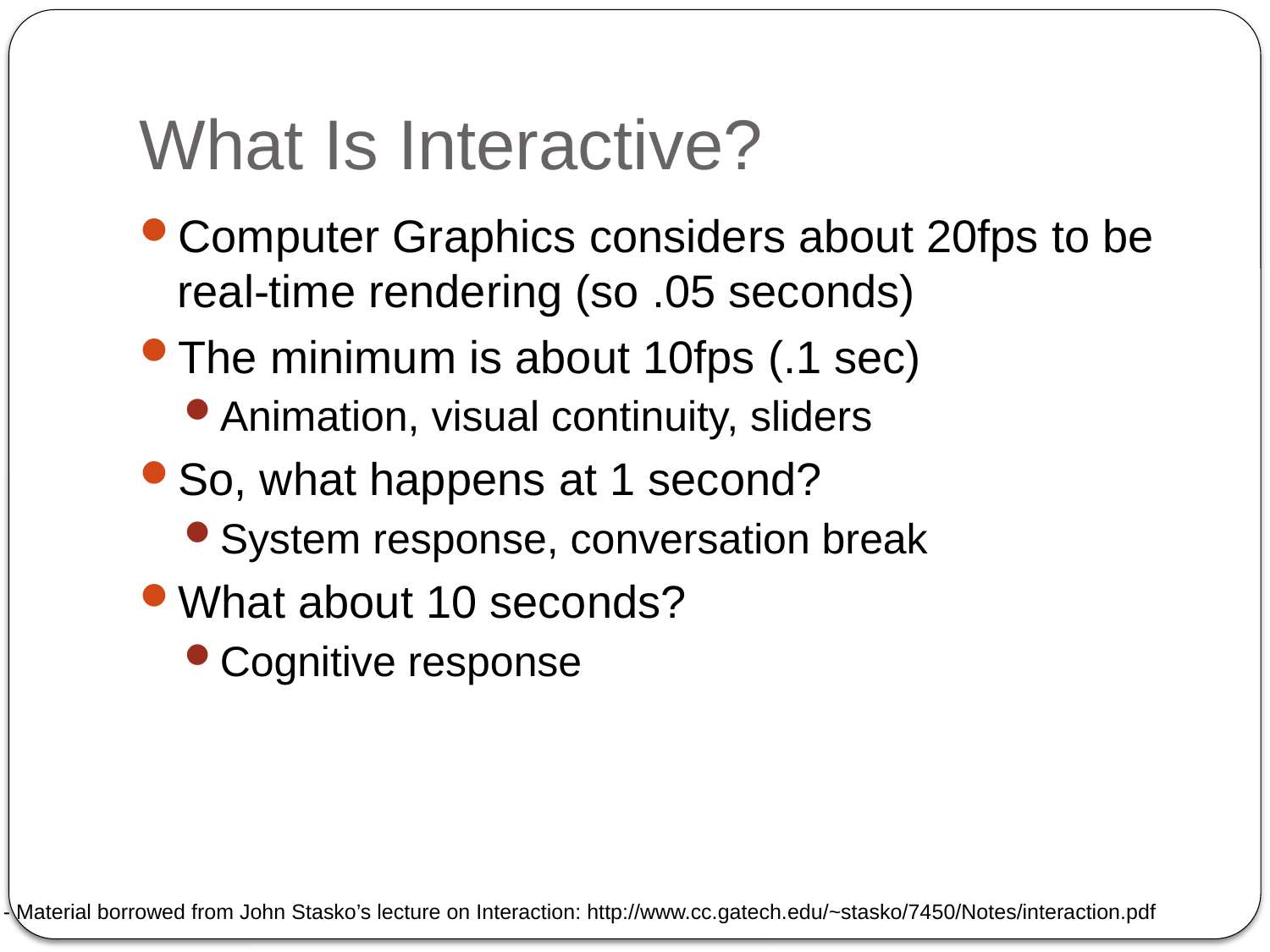

# What Is Interactive?
Computer Graphics considers about 20fps to be real-time rendering (so .05 seconds)
The minimum is about 10fps (.1 sec)
Animation, visual continuity, sliders
So, what happens at 1 second?
System response, conversation break
What about 10 seconds?
Cognitive response
* - Material borrowed from John Stasko’s lecture on Interaction: http://www.cc.gatech.edu/~stasko/7450/Notes/interaction.pdf